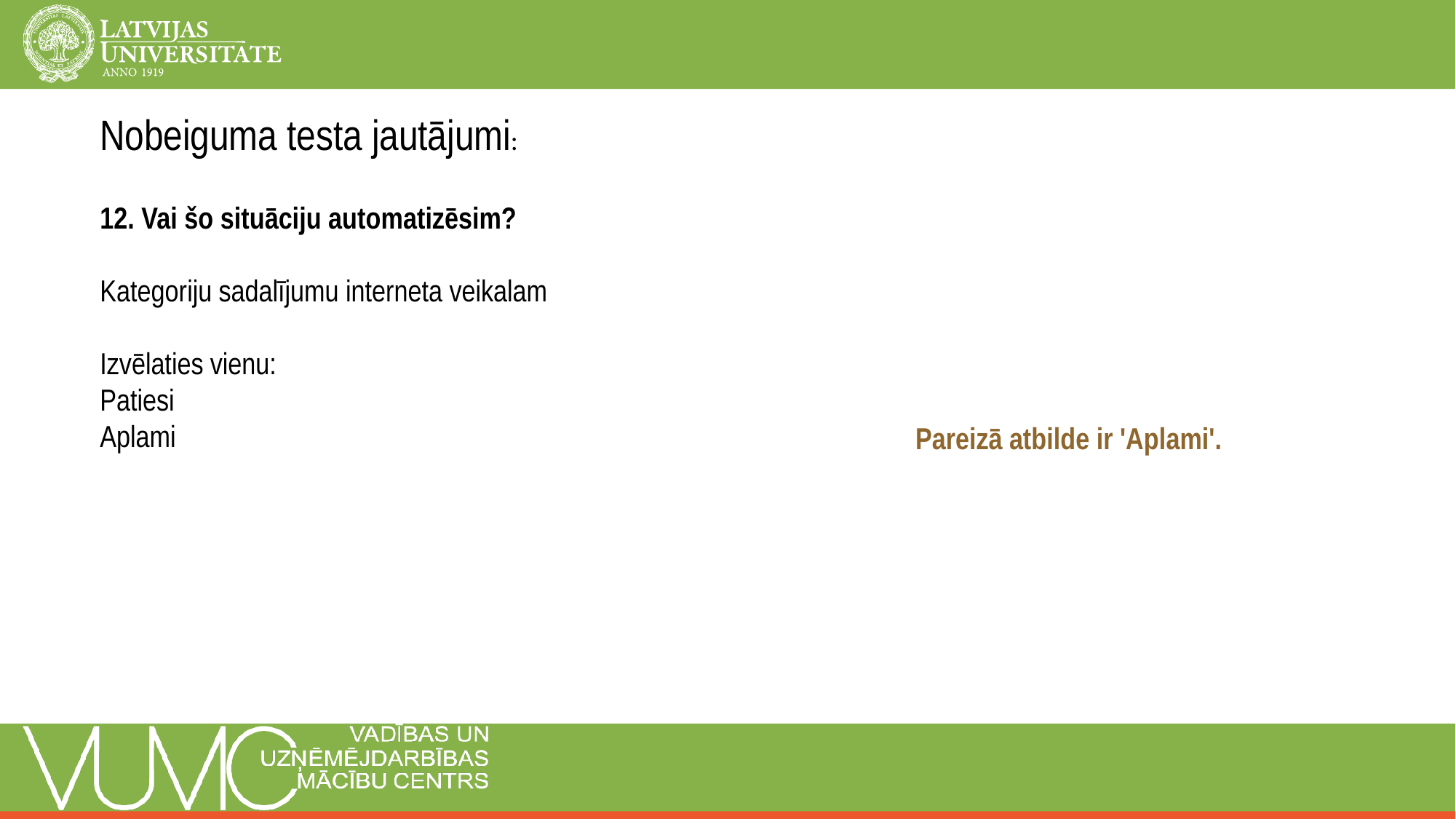

Nobeiguma testa jautājumi:
12. Vai šo situāciju automatizēsim?

Kategoriju sadalījumu interneta veikalam

Izvēlaties vienu:
Patiesi
Aplami
Pareizā atbilde ir 'Aplami'.